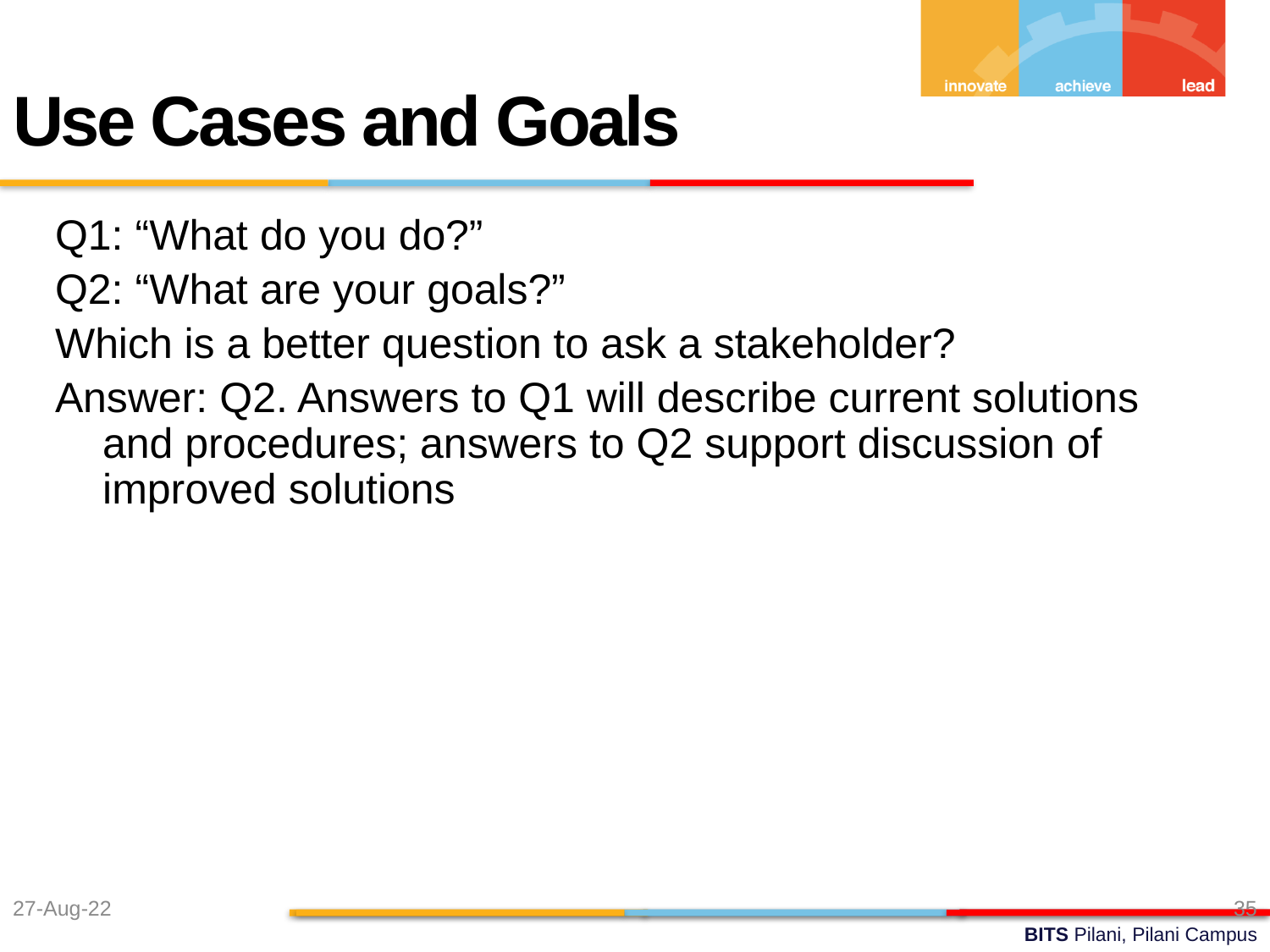

Use Cases and Goals
Q1: “What do you do?”
Q2: “What are your goals?”
Which is a better question to ask a stakeholder?
Answer: Q2. Answers to Q1 will describe current solutions and procedures; answers to Q2 support discussion of improved solutions

27-Aug-22
35